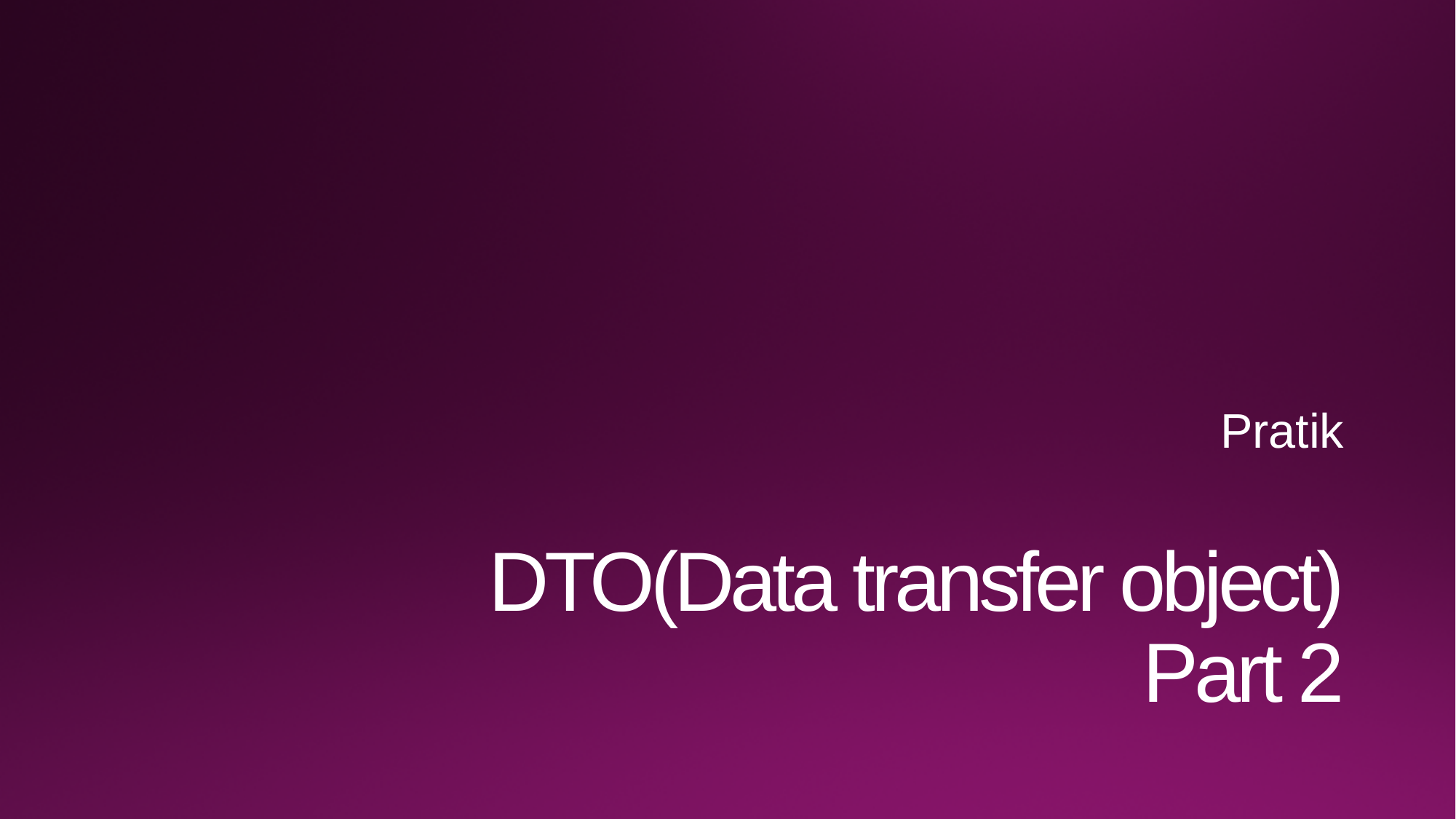

Pratik

# DTO(Data transfer object) Part 2